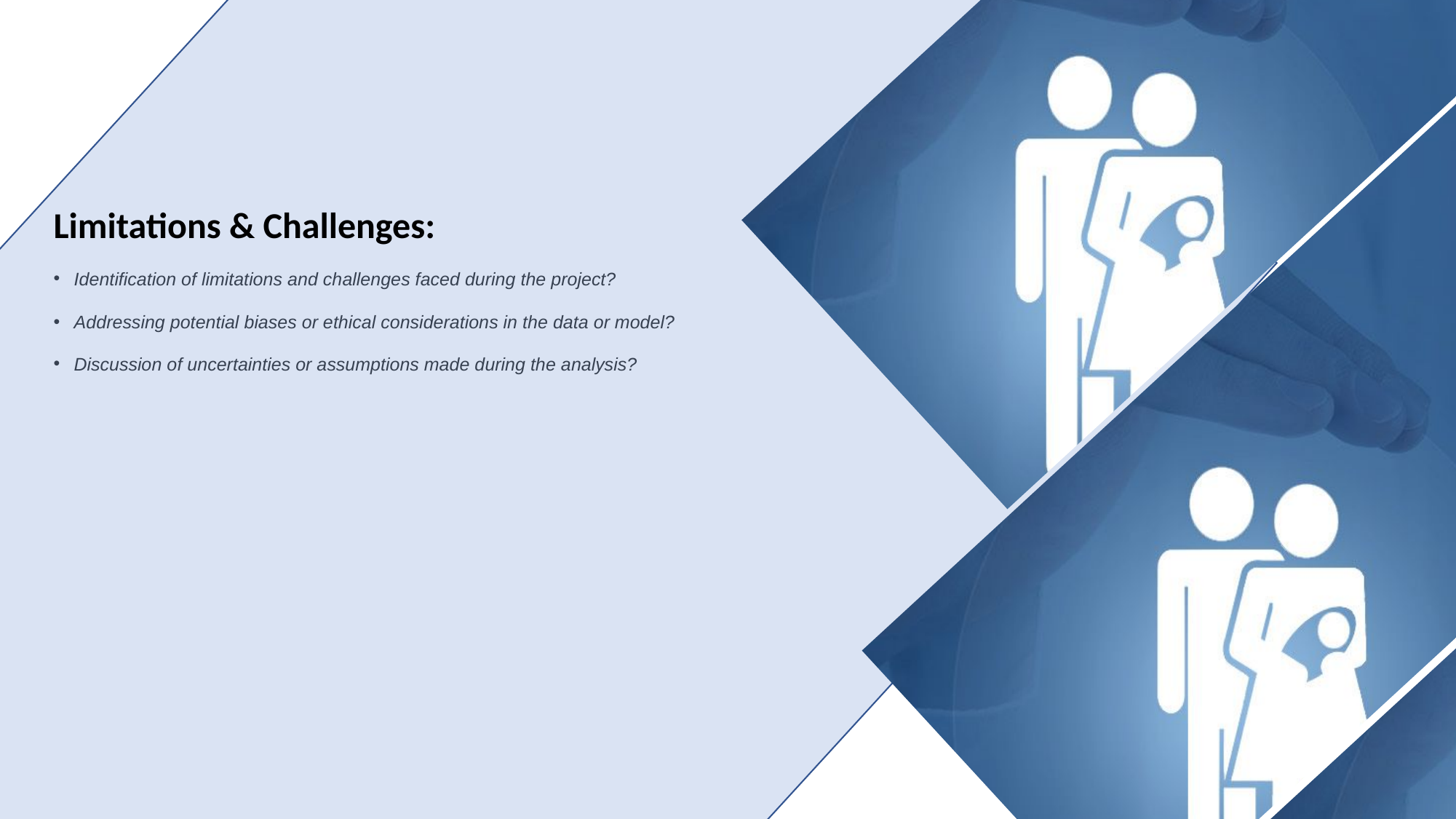

Limitations & Challenges:

Identification of limitations and challenges faced during the project?

Addressing potential biases or ethical considerations in the data or model?

Discussion of uncertainties or assumptions made during the analysis?